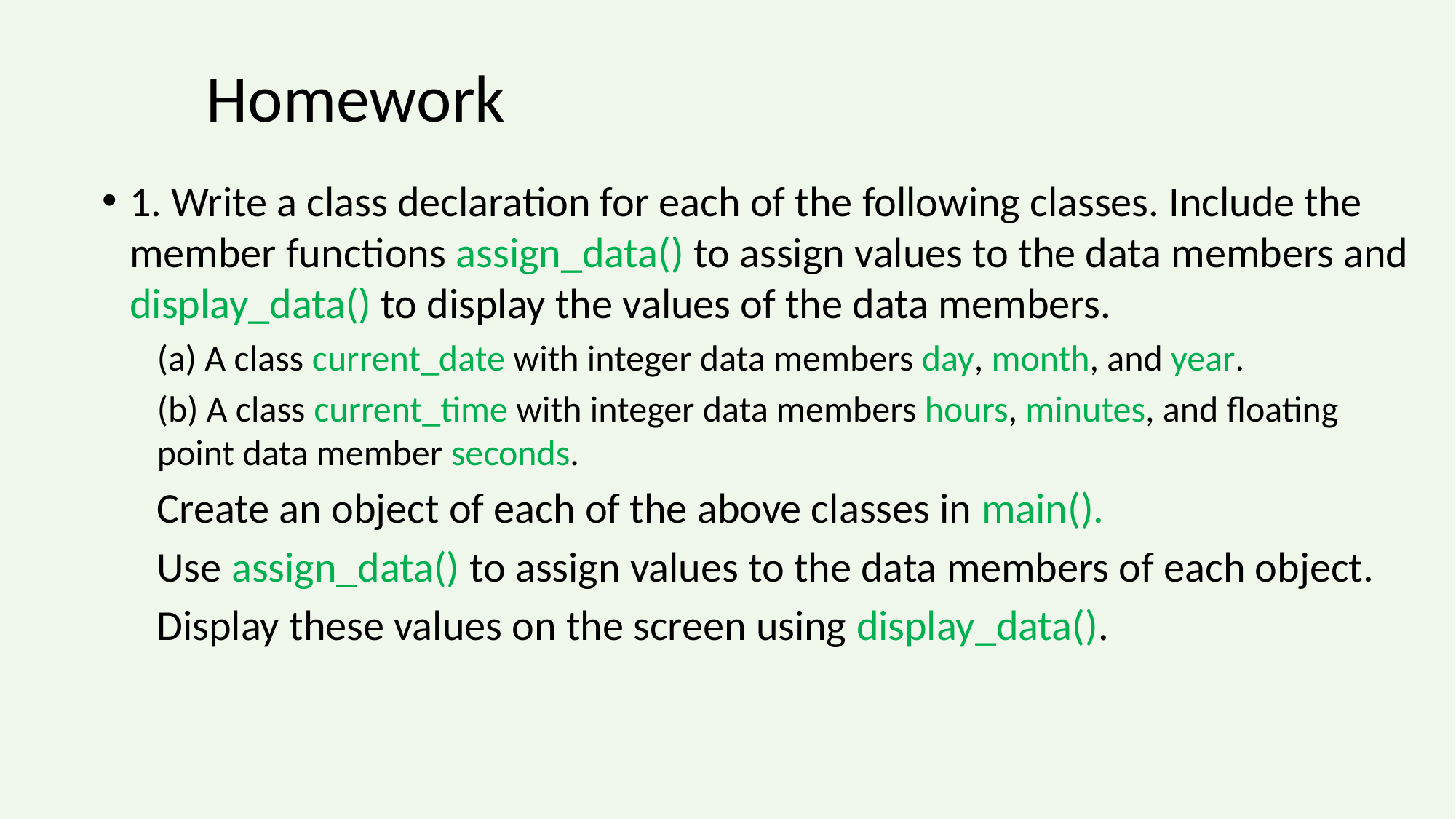

# Homework
1. Write a class declaration for each of the following classes. Include the member functions assign_data() to assign values to the data members and display_data() to display the values of the data members.
(a) A class current_date with integer data members day, month, and year.
(b) A class current_time with integer data members hours, minutes, and floating point data member seconds.
Create an object of each of the above classes in main().
Use assign_data() to assign values to the data members of each object.
Display these values on the screen using display_data().